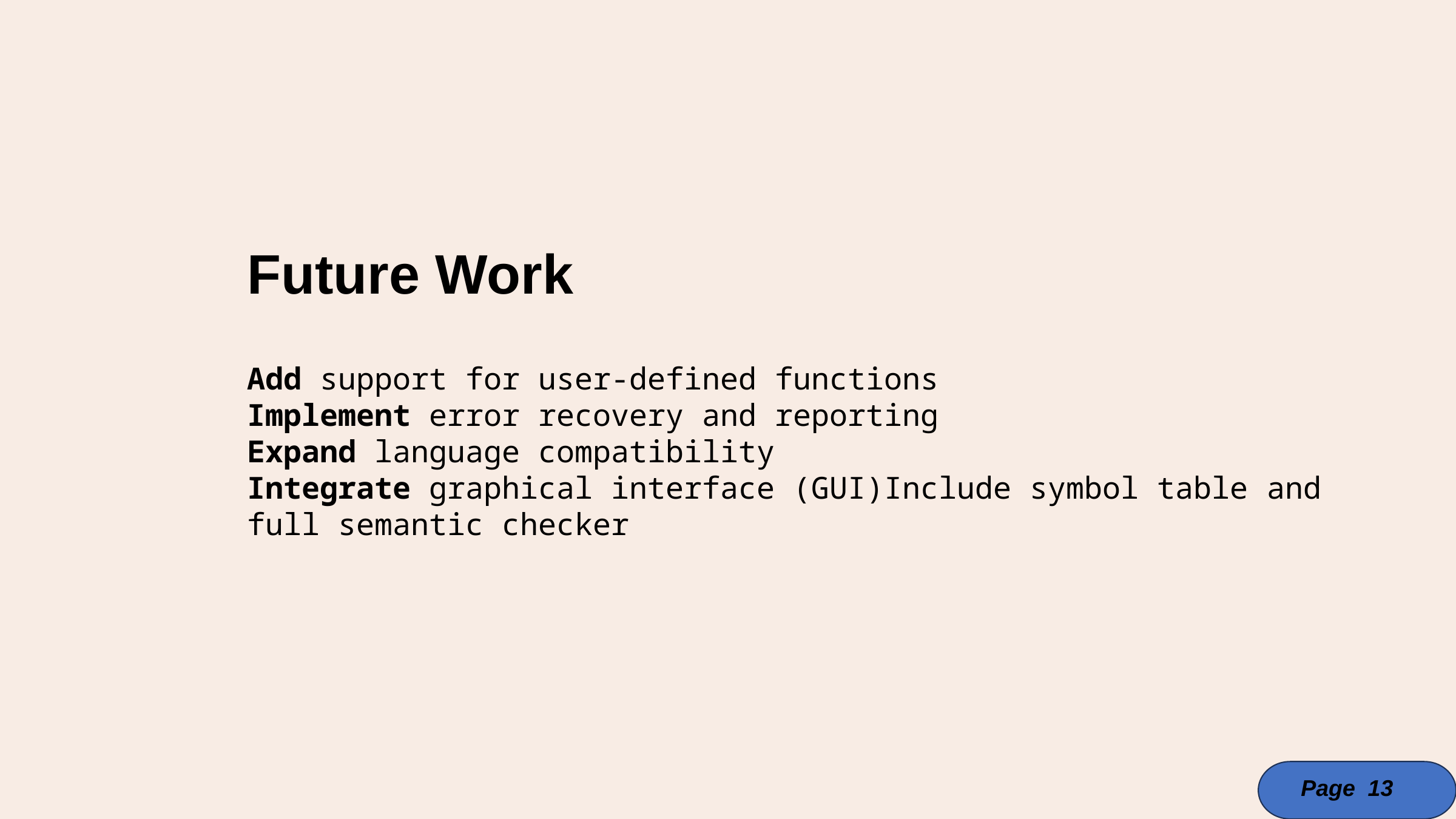

Future Work

Add support for user-defined functions
Implement error recovery and reporting
Expand language compatibility
Integrate graphical interface (GUI)Include symbol table and full semantic checker

Page  13